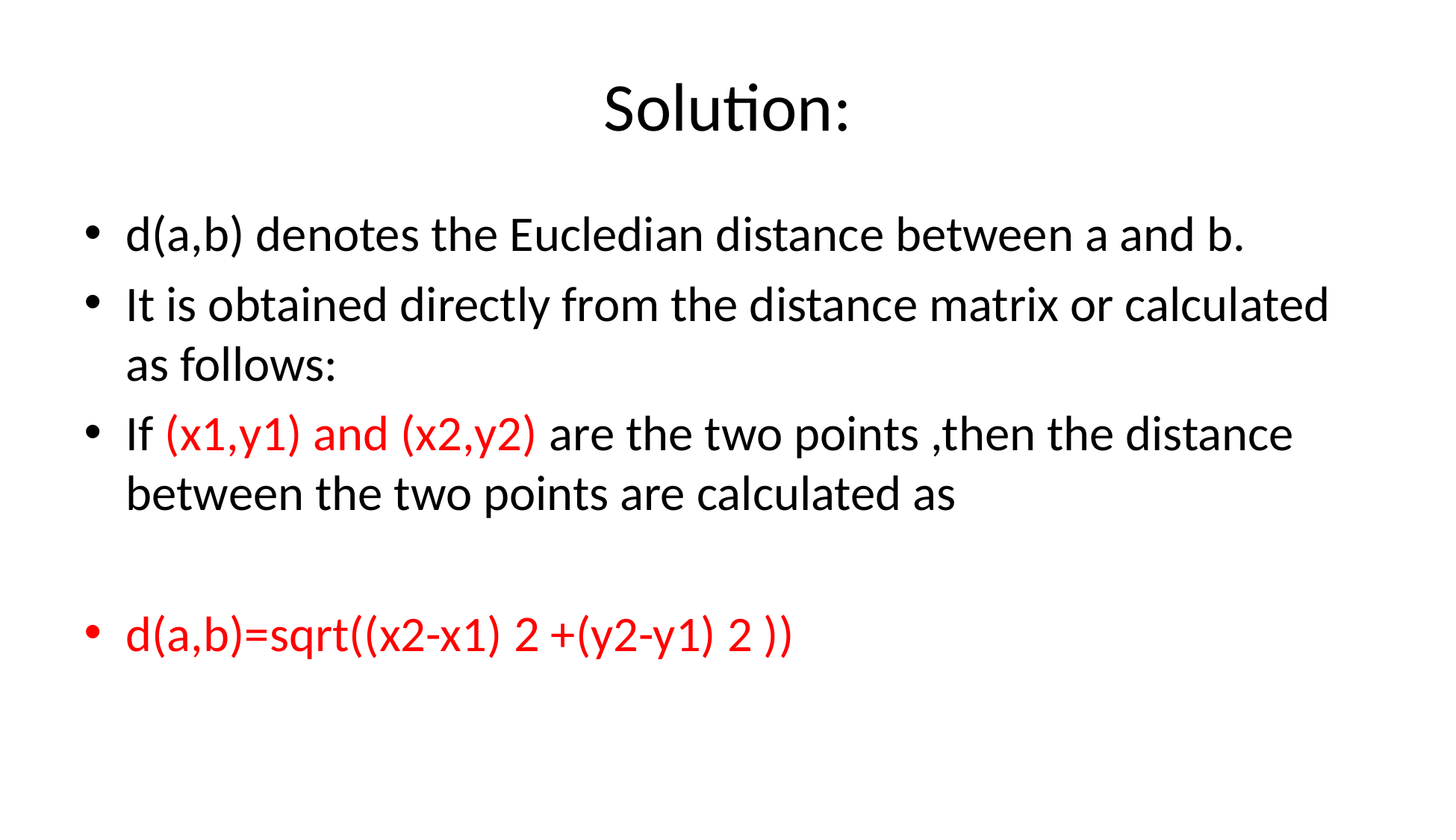

# Solution:
d(a,b) denotes the Eucledian distance between a and b.
It is obtained directly from the distance matrix or calculated as follows:
If (x1,y1) and (x2,y2) are the two points ,then the distance  between the two points are calculated as

d(a,b)=sqrt((x2-x1) 2 +(y2-y1) 2 ))